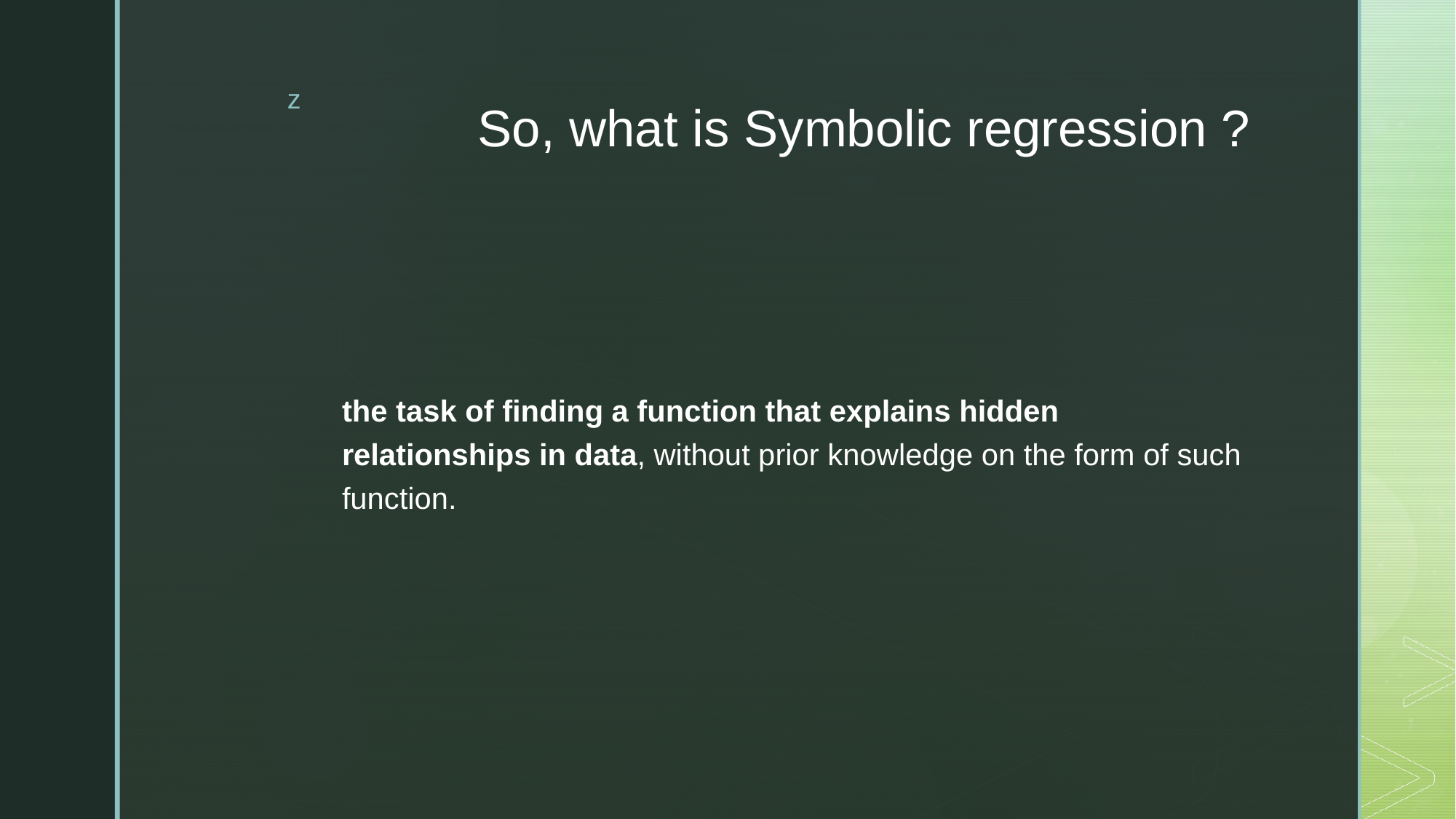

# So, what is Symbolic regression ?
the task of finding a function that explains hidden relationships in data, without prior knowledge on the form of such function.